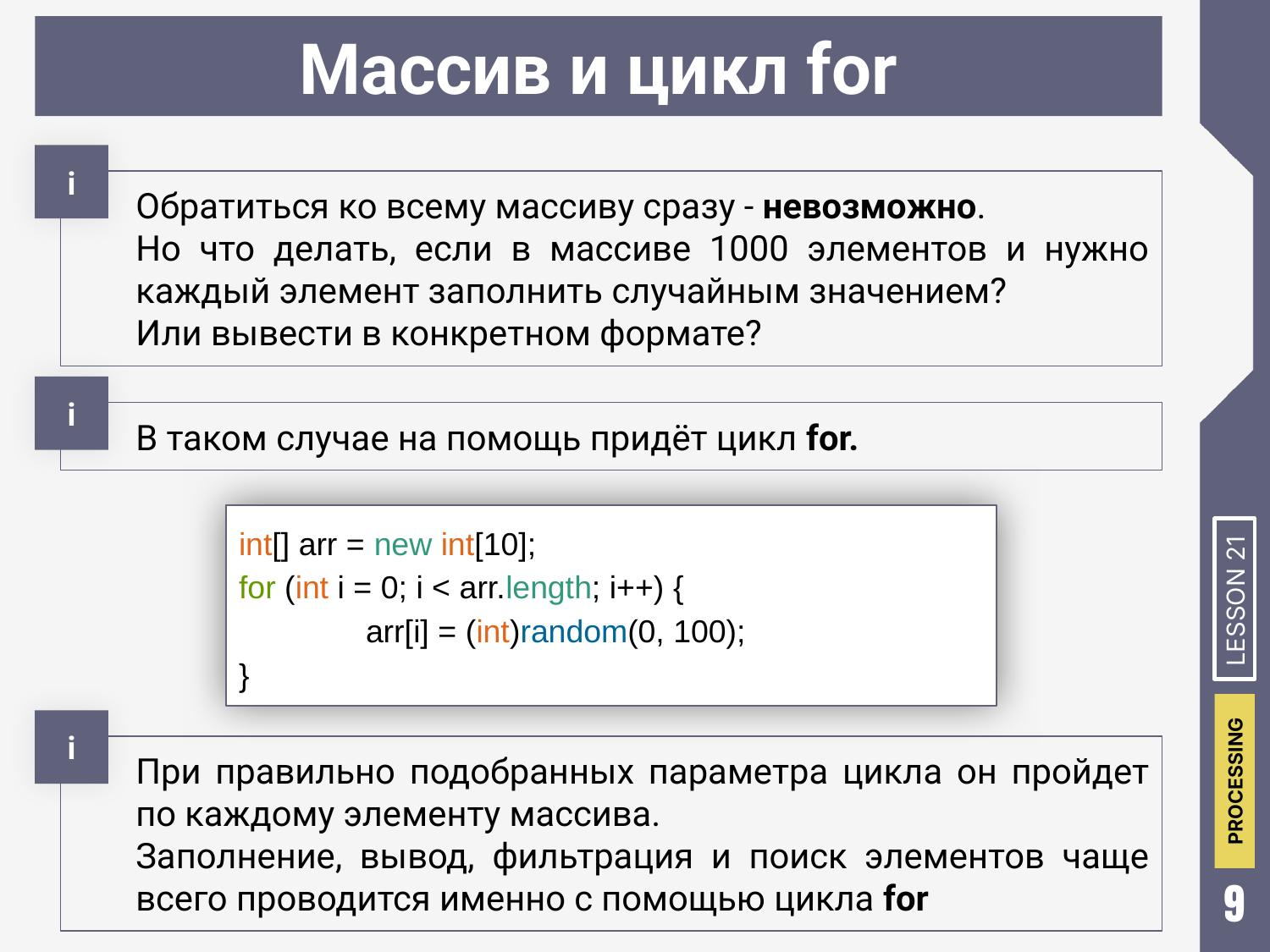

Массив и цикл for
і
Обратиться ко всему массиву сразу - невозможно.
Но что делать, если в массиве 1000 элементов и нужно каждый элемент заполнить случайным значением?
Или вывести в конкретном формате?
і
В таком случае на помощь придёт цикл for.
int[] arr = new int[10];
for (int i = 0; i < arr.length; i++) {
	arr[i] = (int)random(0, 100);
}
LESSON 21
і
При правильно подобранных параметра цикла он пройдет по каждому элементу массива.
Заполнение, вывод, фильтрация и поиск элементов чаще всего проводится именно с помощью цикла for
9